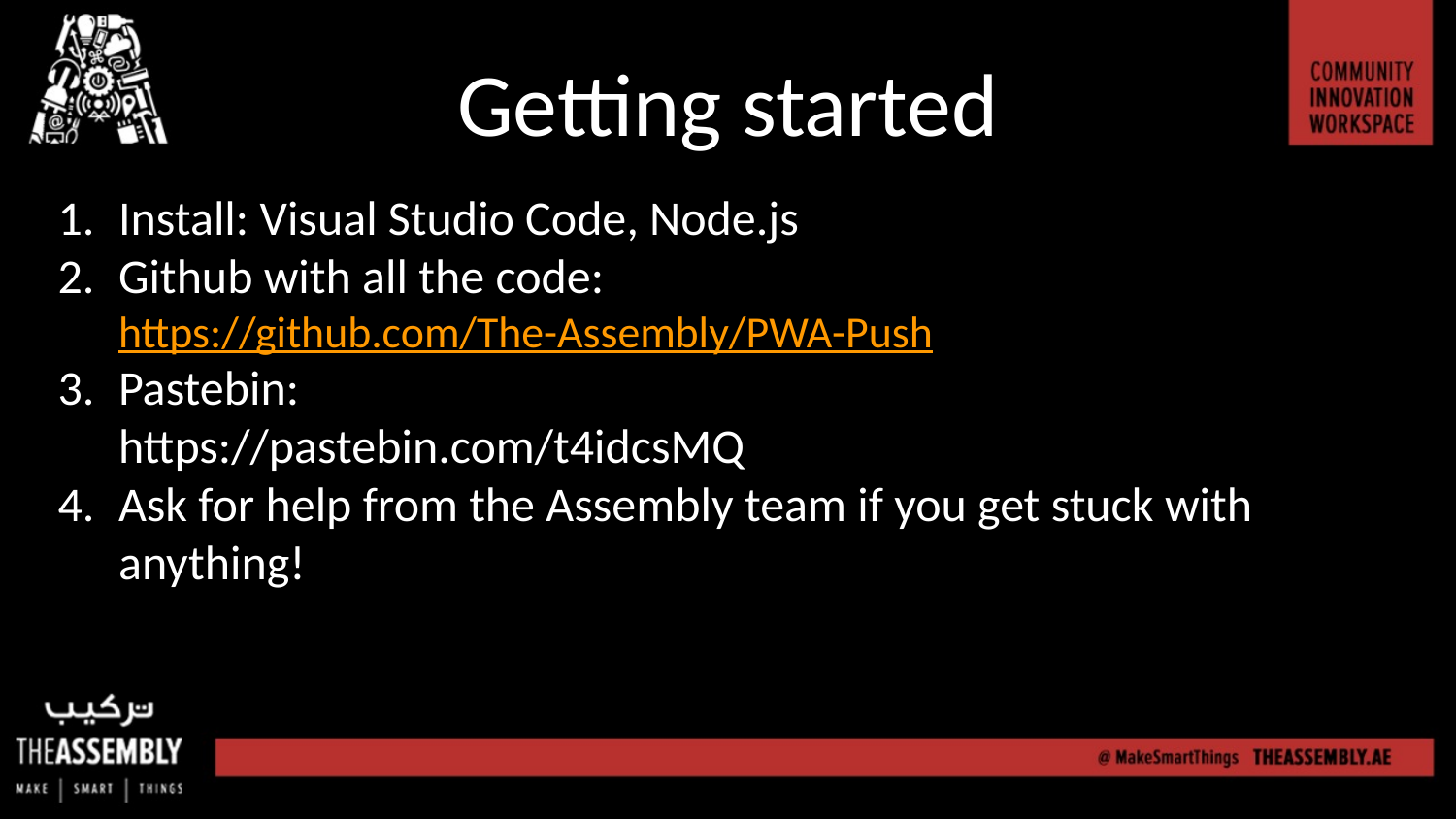

Getting started
Install: Visual Studio Code, Node.js
Github with all the code:
https://github.com/The-Assembly/PWA-Push
Pastebin:
https://pastebin.com/t4idcsMQ
Ask for help from the Assembly team if you get stuck with anything!